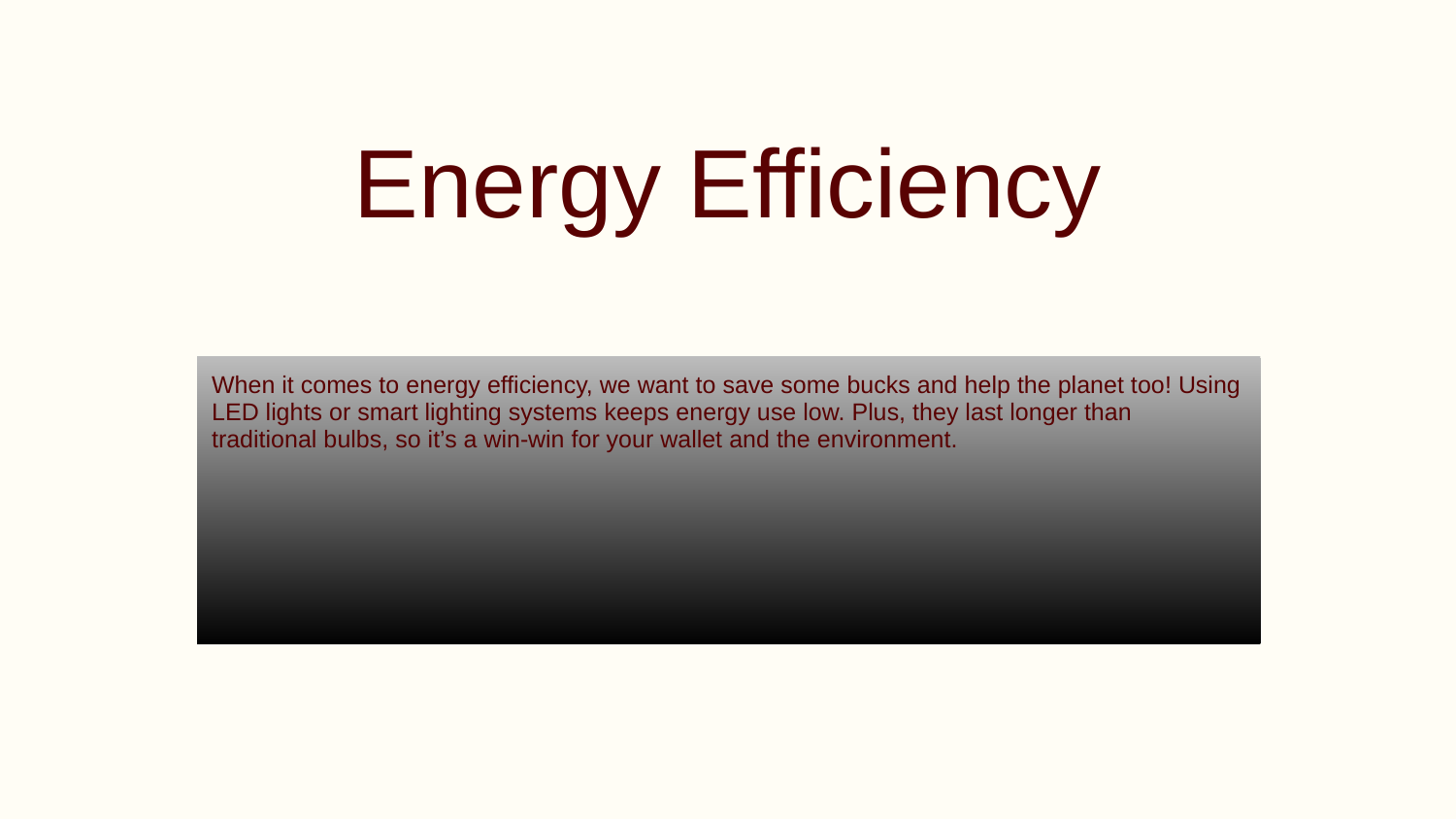

# Energy Efficiency

When it comes to energy efficiency, we want to save some bucks and help the planet too! Using LED lights or smart lighting systems keeps energy use low. Plus, they last longer than traditional bulbs, so it’s a win-win for your wallet and the environment.